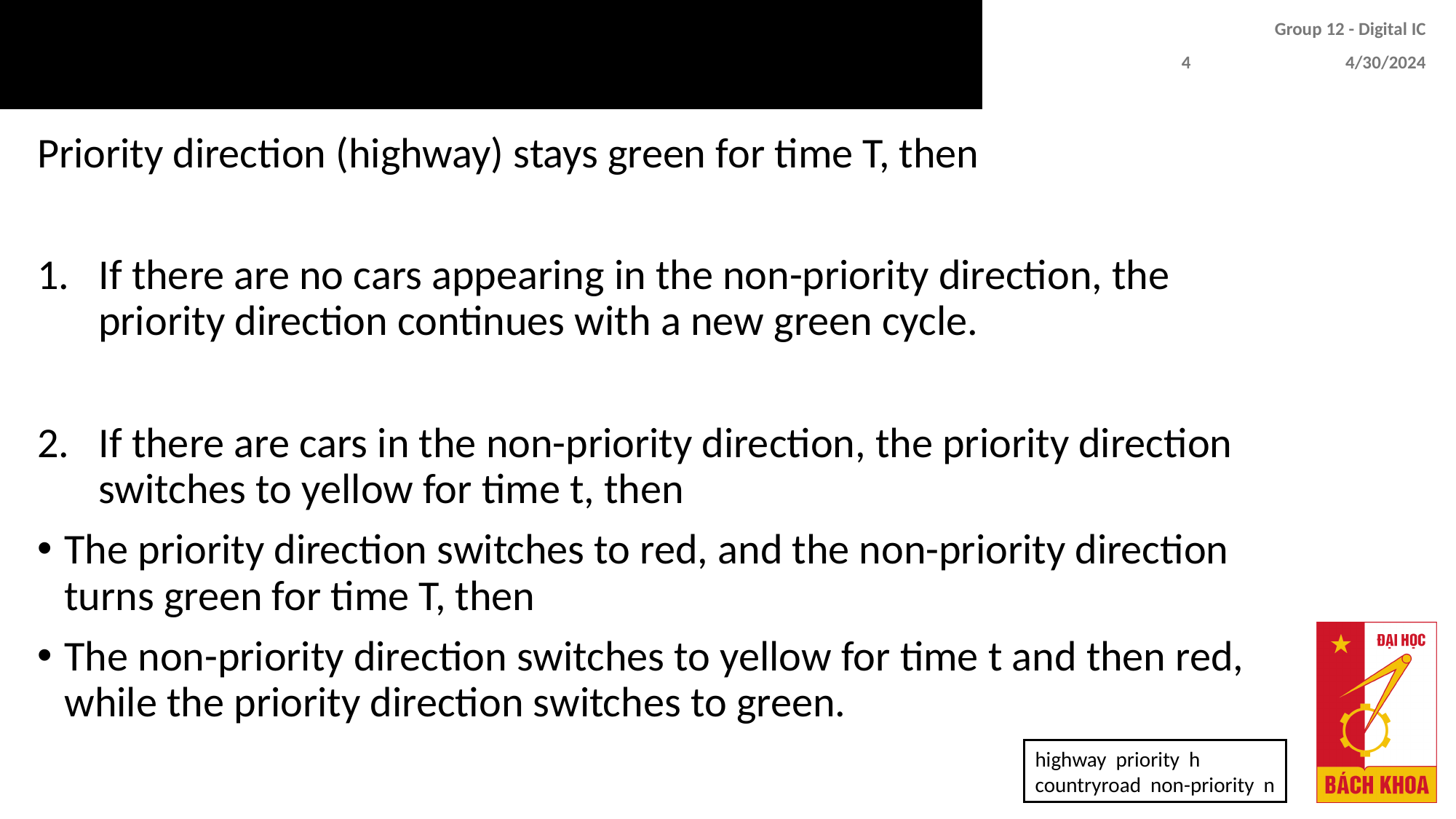

# How System Works?
Group 12 - Digital IC
4
4/30/2024
Priority direction (highway) stays green for time T, then

If there are no cars appearing in the non-priority direction, the priority direction continues with a new green cycle.

If there are cars in the non-priority direction, the priority direction switches to yellow for time t, then
The priority direction switches to red, and the non-priority direction turns green for time T, then
The non-priority direction switches to yellow for time t and then red, while the priority direction switches to green.